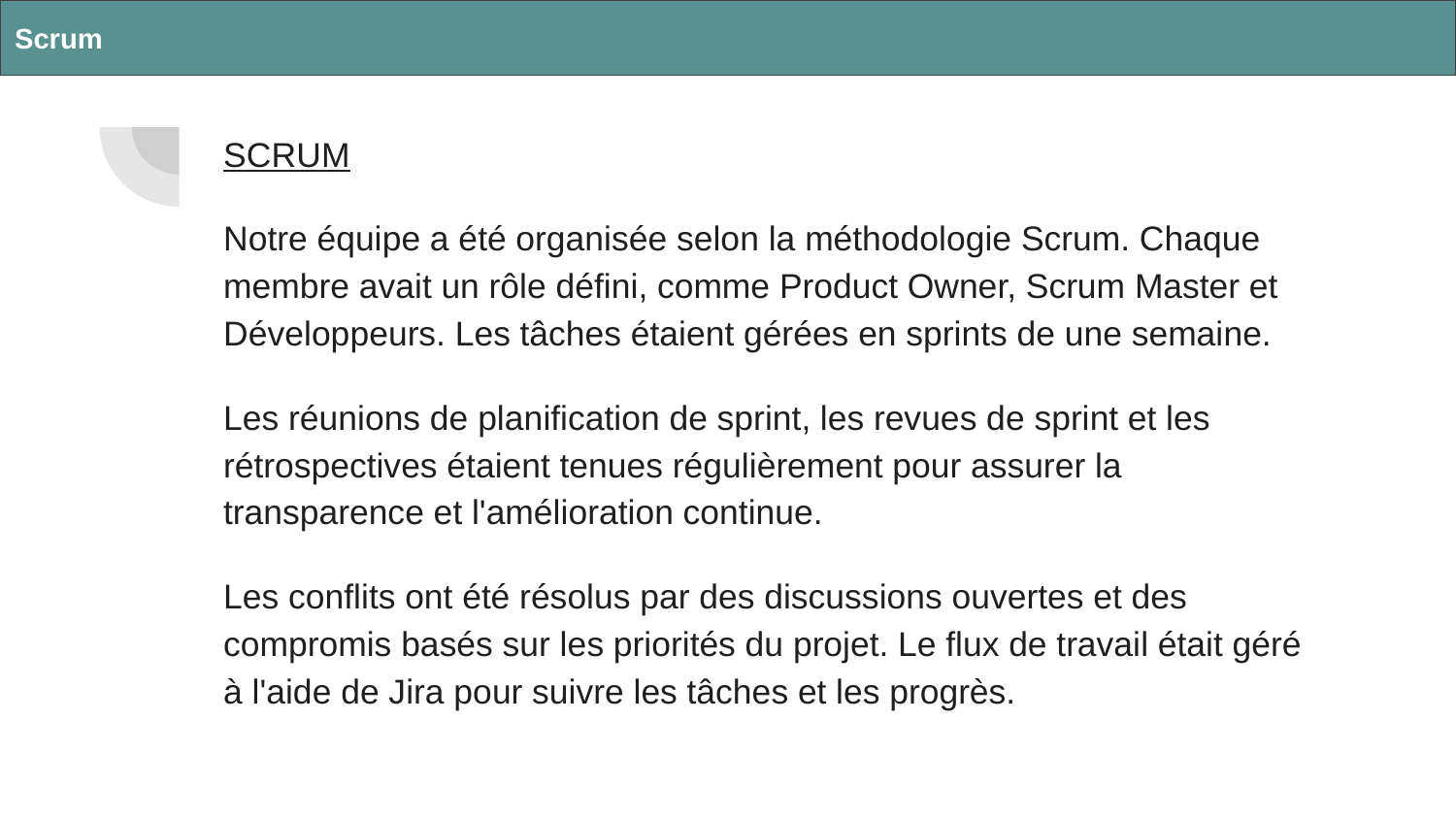

Scrum
SCRUM
Notre équipe a été organisée selon la méthodologie Scrum. Chaque membre avait un rôle défini, comme Product Owner, Scrum Master et Développeurs. Les tâches étaient gérées en sprints de une semaine.
Les réunions de planification de sprint, les revues de sprint et les rétrospectives étaient tenues régulièrement pour assurer la transparence et l'amélioration continue.
Les conflits ont été résolus par des discussions ouvertes et des compromis basés sur les priorités du projet. Le flux de travail était géré à l'aide de Jira pour suivre les tâches et les progrès.